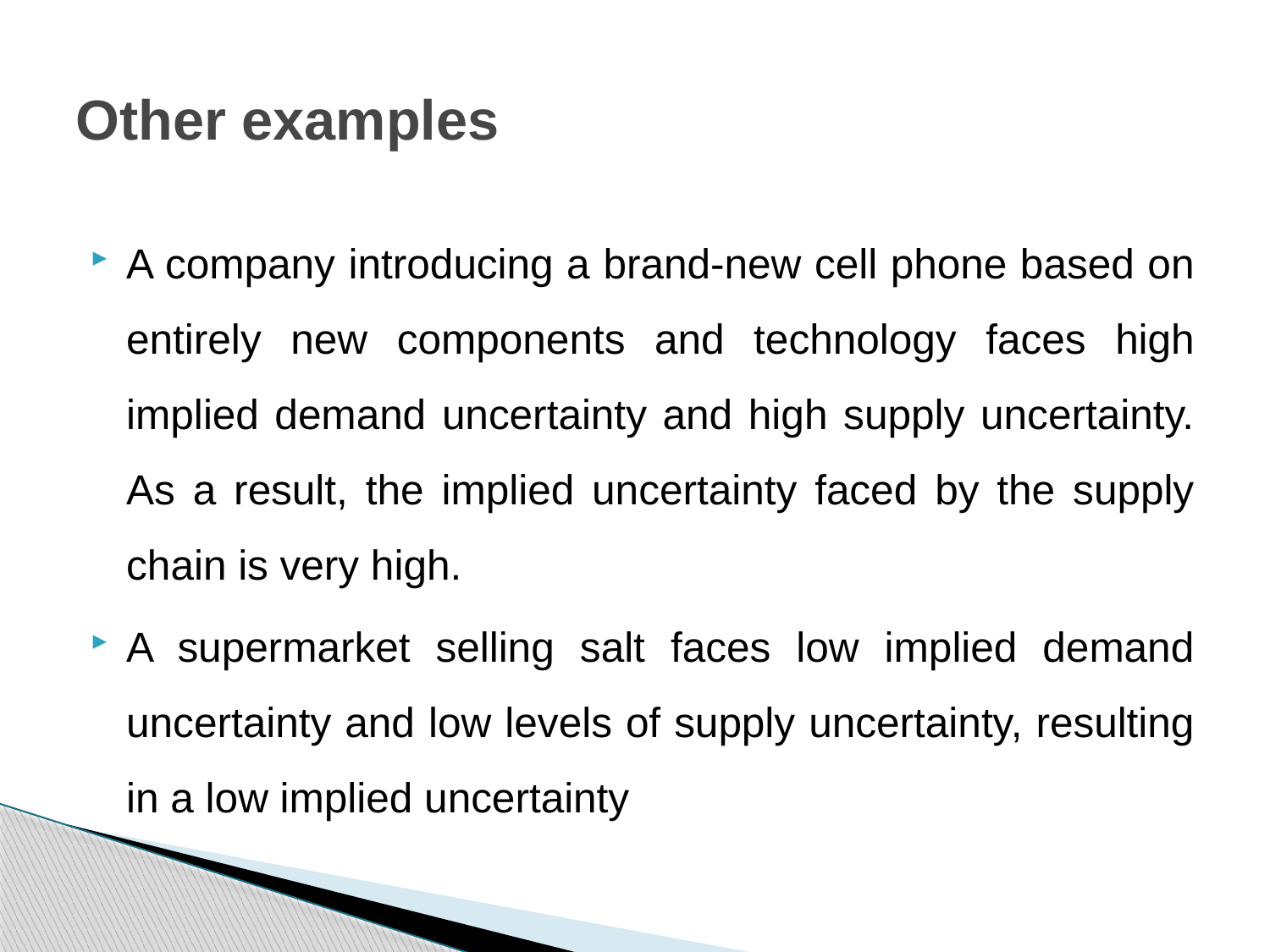

# Other examples
A company introducing a brand-new cell phone based on entirely new components and technology faces high implied demand uncertainty and high supply uncertainty. As a result, the implied uncertainty faced by the supply chain is very high.
A supermarket selling salt faces low implied demand uncertainty and low levels of supply uncertainty, resulting in a low implied uncertainty